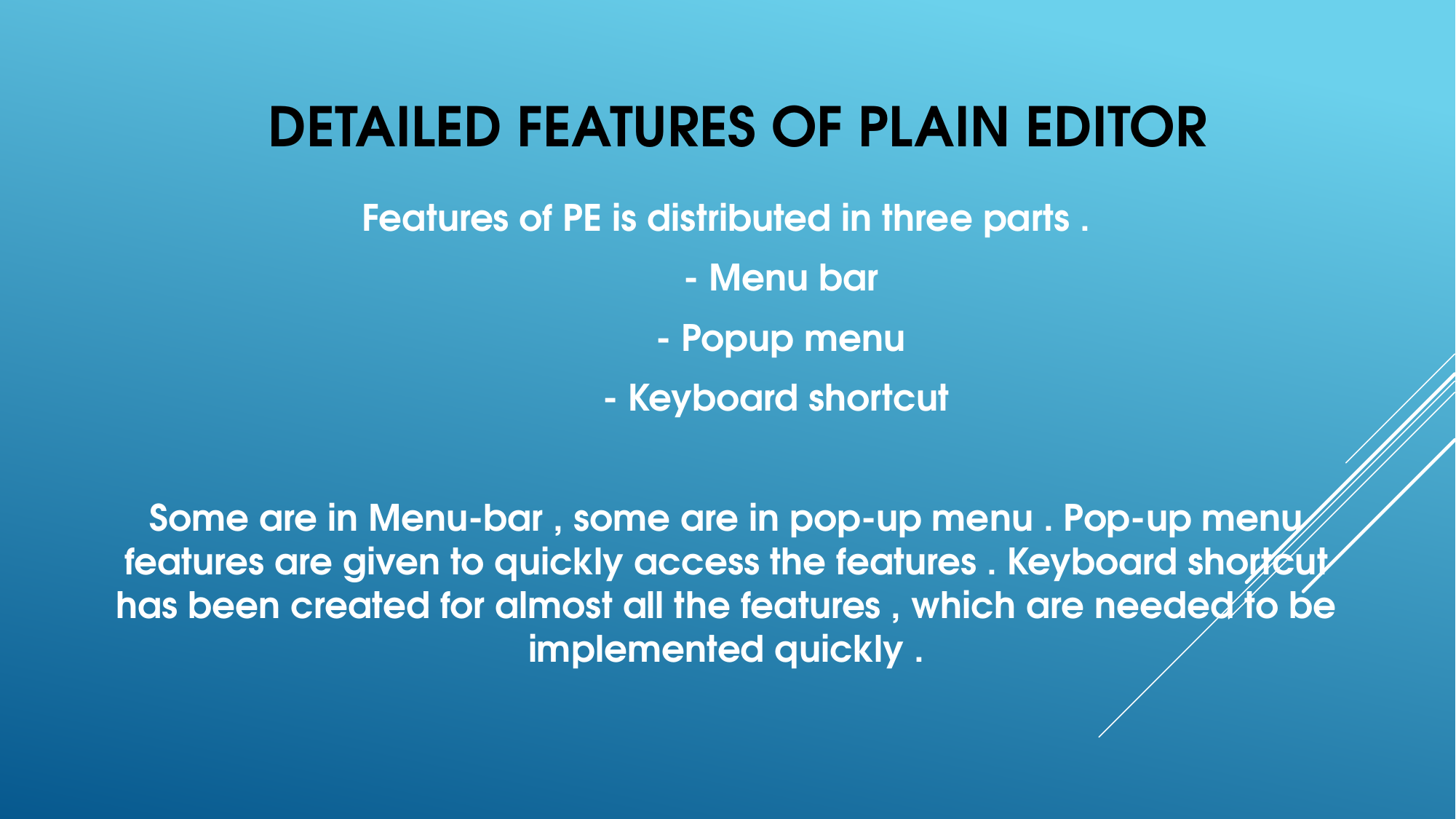

# Detailed features of plain editor
Features of PE is distributed in three parts .
	- Menu bar
	- Popup menu
	- Keyboard shortcut

Some are in Menu-bar , some are in pop-up menu . Pop-up menu features are given to quickly access the features . Keyboard shortcut has been created for almost all the features , which are needed to be implemented quickly .